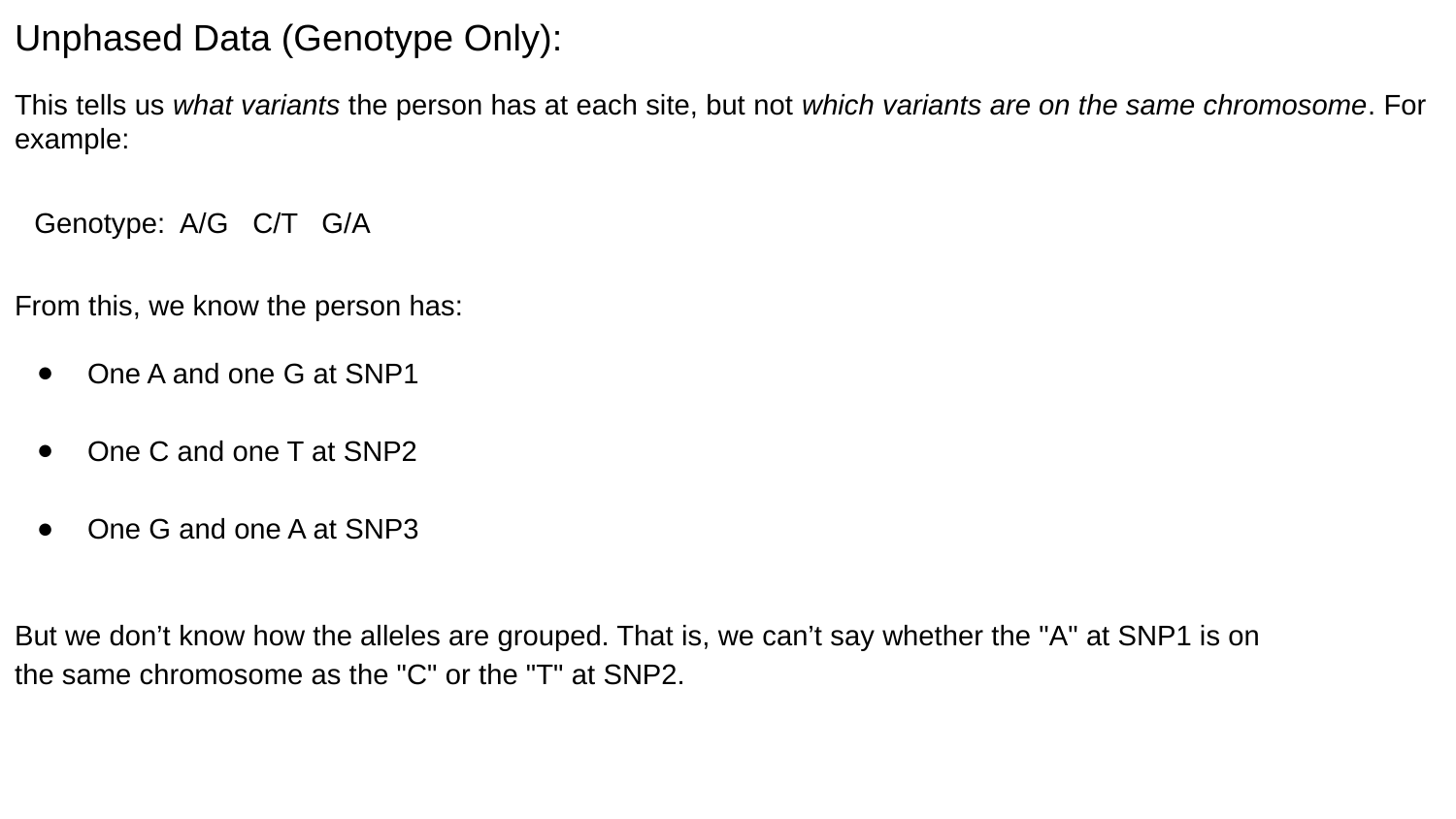

# Unphased Data (Genotype Only):
This tells us what variants the person has at each site, but not which variants are on the same chromosome. For example:
Genotype:  A/G   C/T   G/A

From this, we know the person has:
One A and one G at SNP1
One C and one T at SNP2
One G and one A at SNP3
But we don’t know how the alleles are grouped. That is, we can’t say whether the "A" at SNP1 is on the same chromosome as the "C" or the "T" at SNP2.